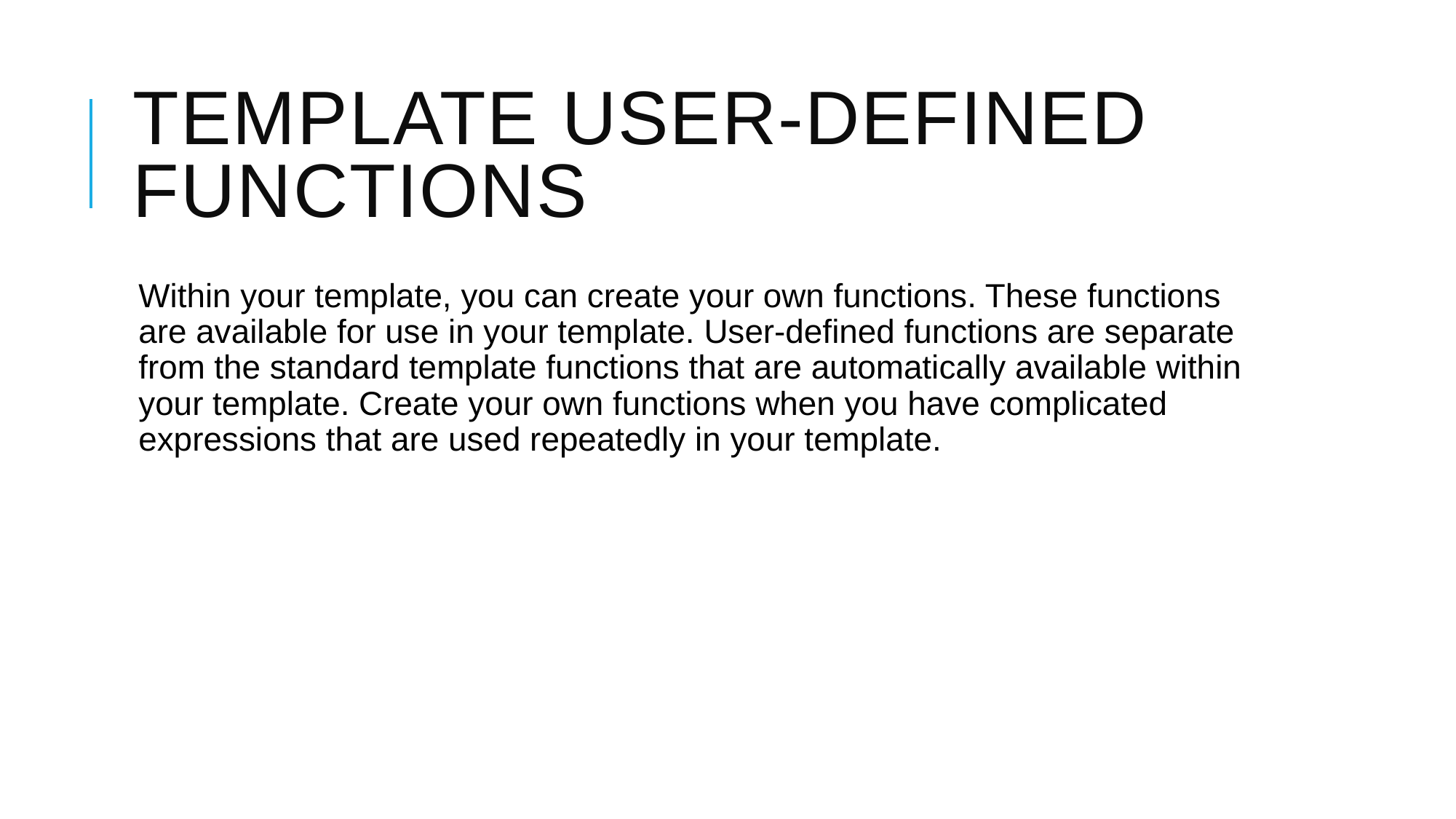

# Template user-defined functions
Within your template, you can create your own functions. These functions are available for use in your template. User-defined functions are separate from the standard template functions that are automatically available within your template. Create your own functions when you have complicated expressions that are used repeatedly in your template.